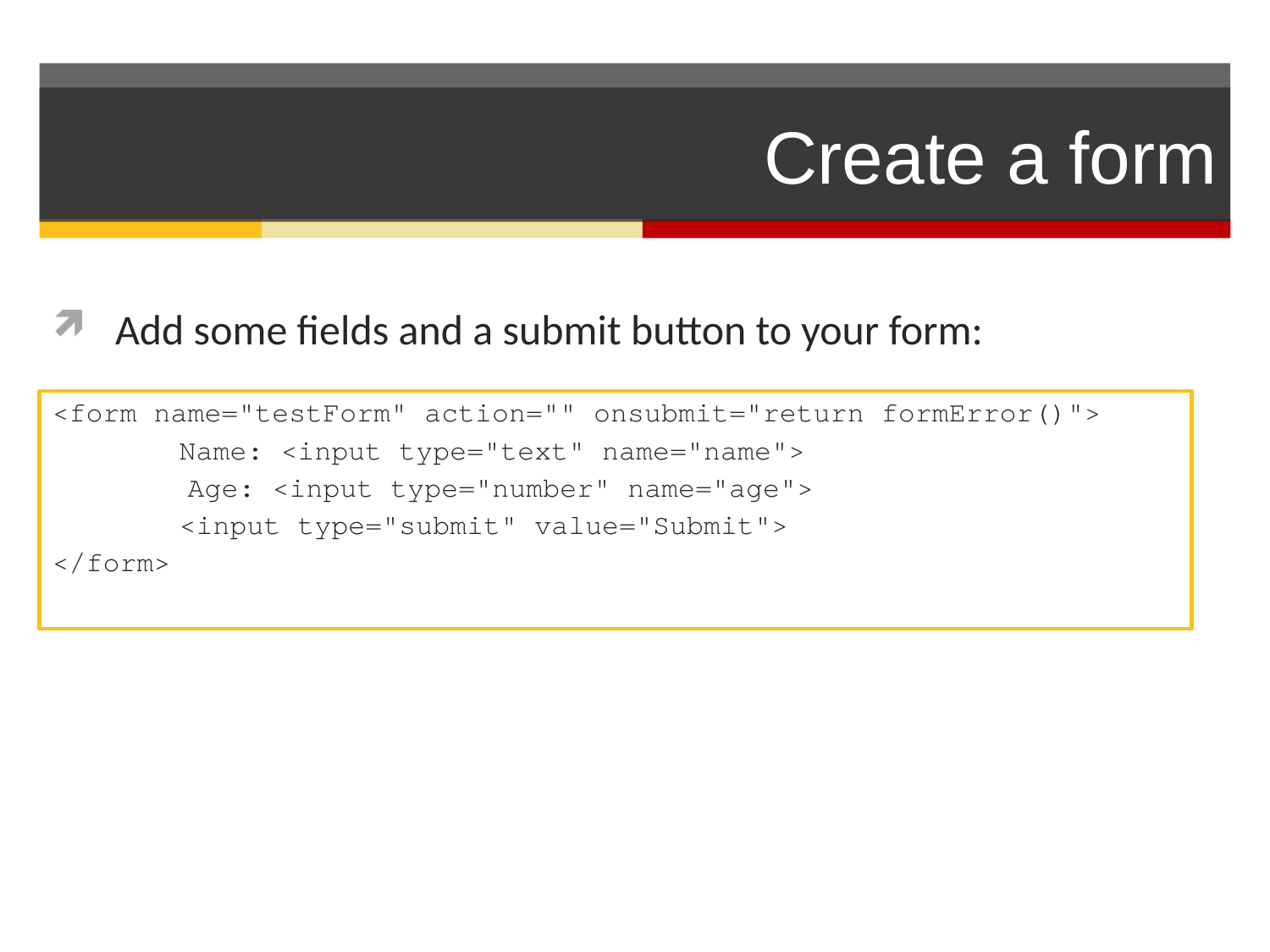

# Create a form
Add some fields and a submit button to your form:

<form name="testForm" action="" onsubmit="return formError()">
	Name: <input type="text" name="name">
        Age: <input type="number" name="age">
	<input type="submit" value="Submit">
</form>